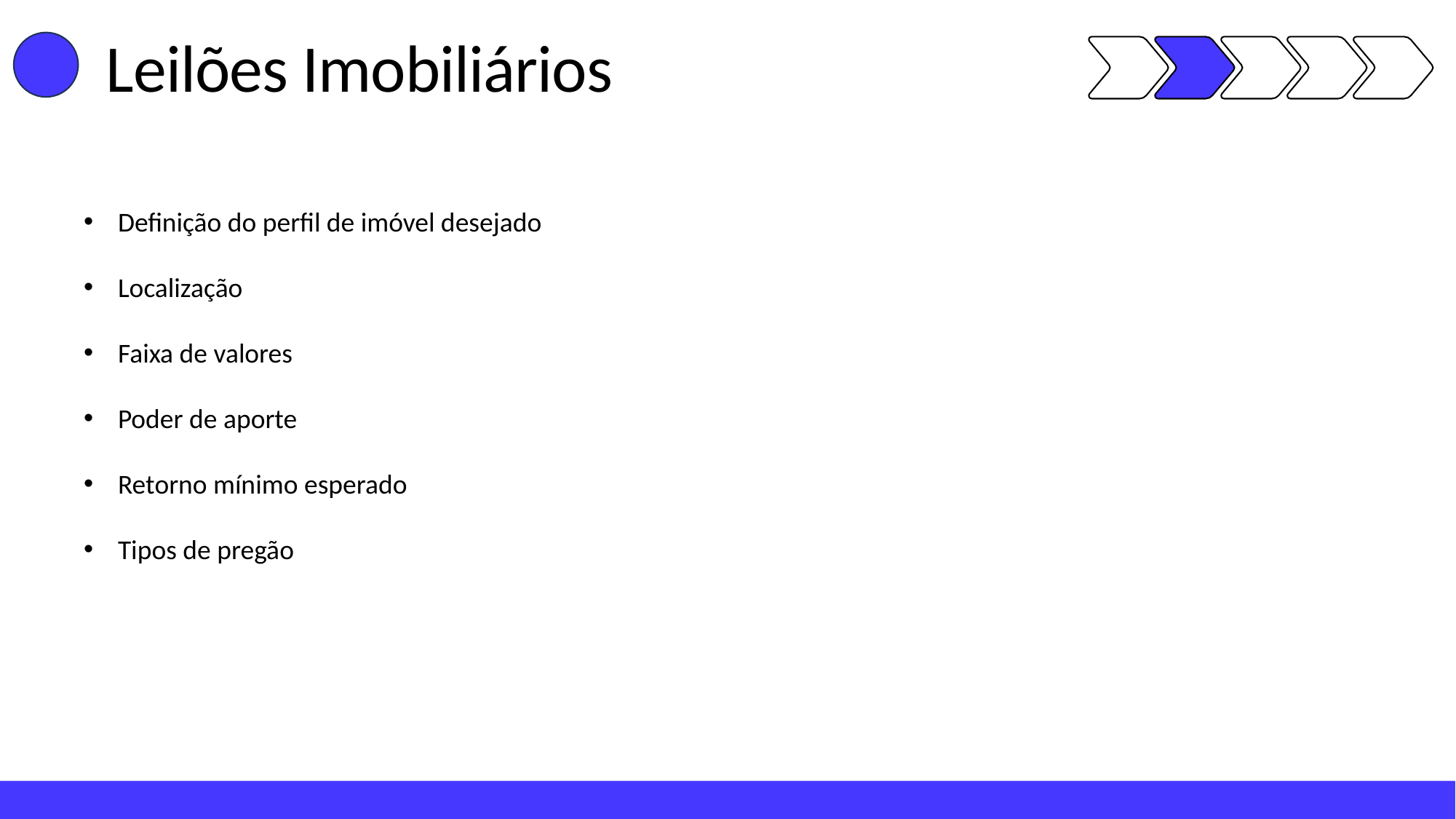

Leilões Imobiliários

Definição do perfil de imóvel desejado

Localização

Faixa de valores

Poder de aporte

Retorno mínimo esperado

Tipos de pregão